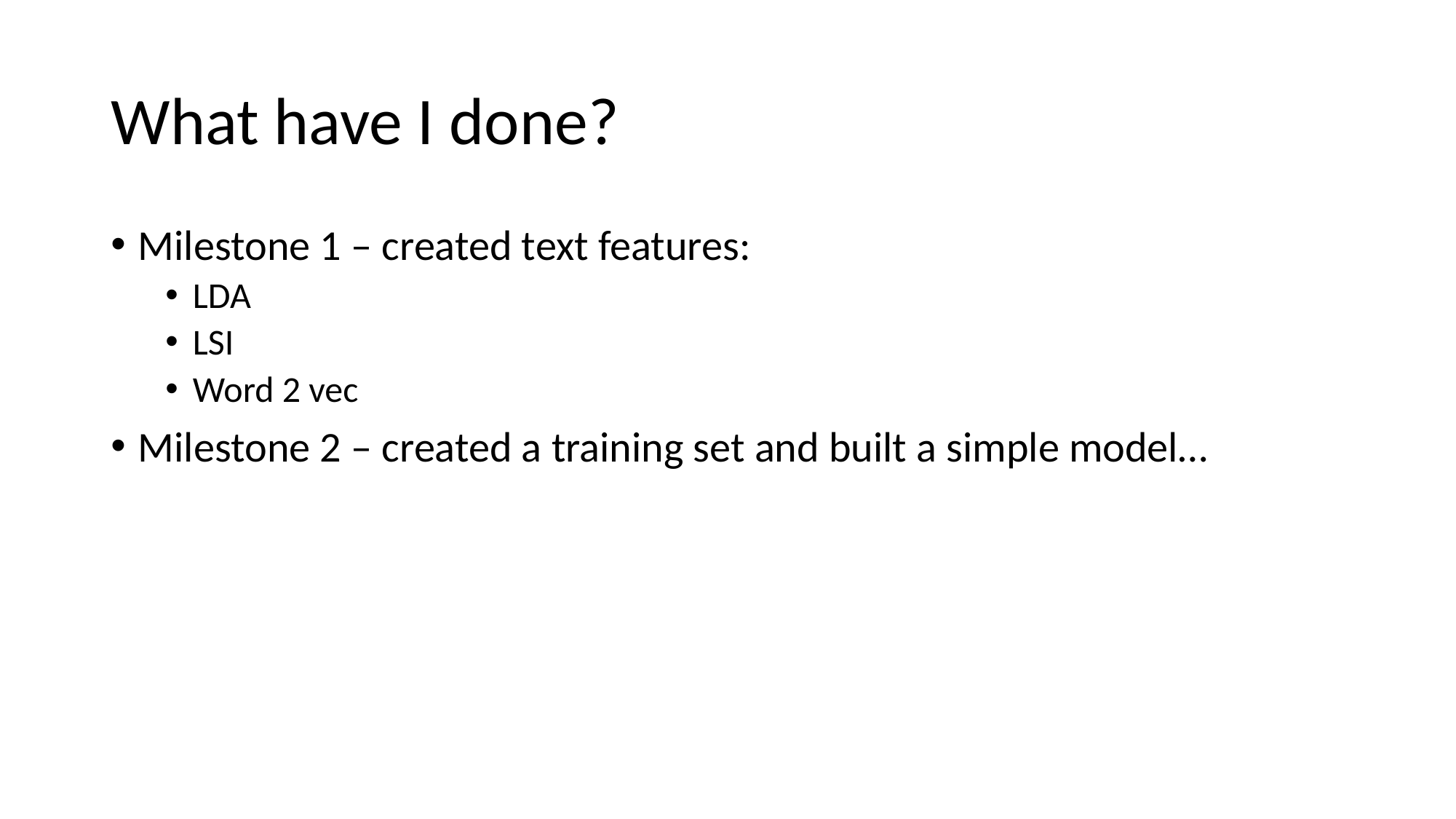

# What have I done?
Milestone 1 – created text features:
LDA
LSI
Word 2 vec
Milestone 2 – created a training set and built a simple model…